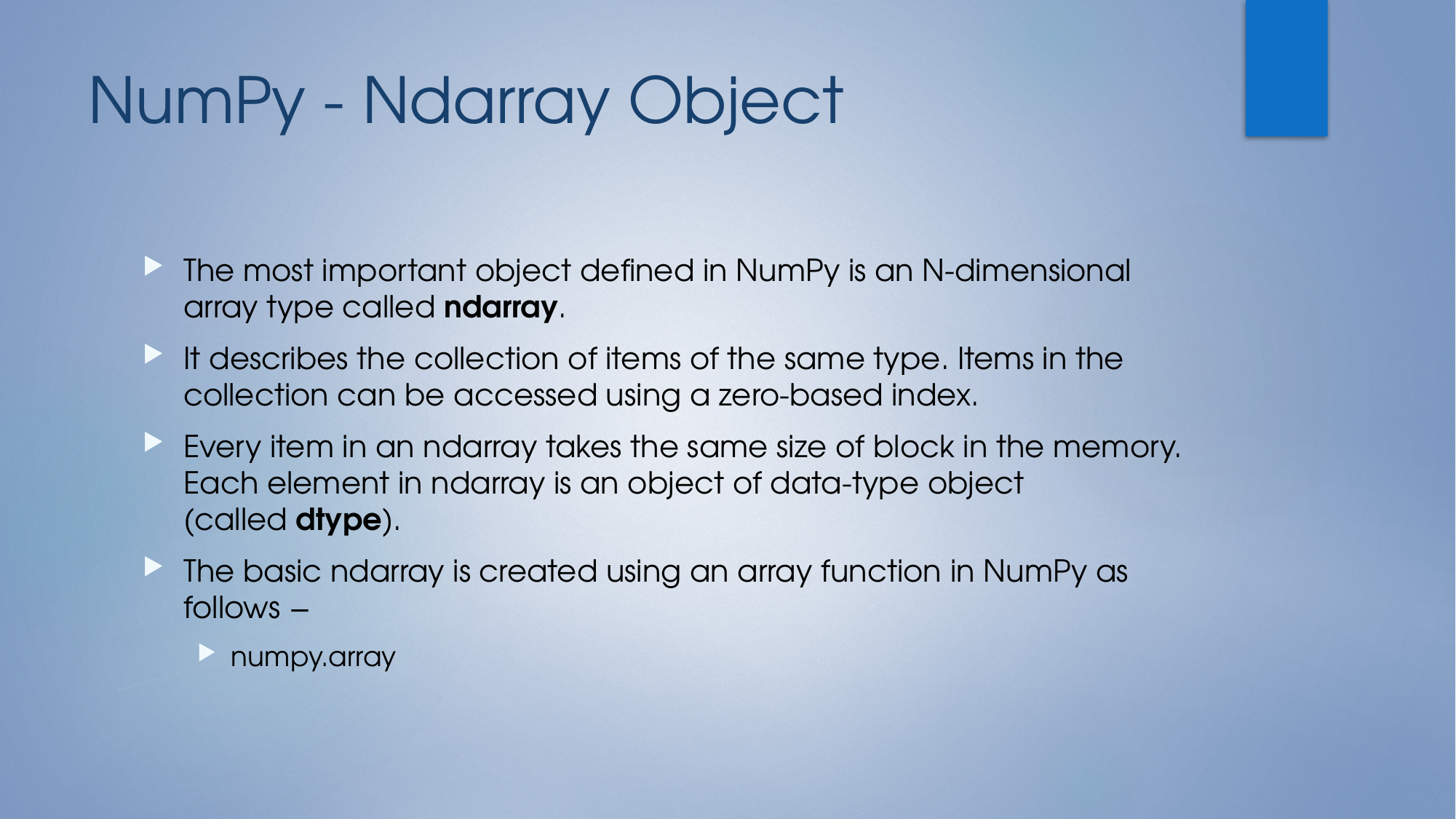

# NumPy - Ndarray Object
The most important object defined in NumPy is an N-dimensional array type called ndarray.
It describes the collection of items of the same type. Items in the collection can be accessed using a zero-based index.
Every item in an ndarray takes the same size of block in the memory. Each element in ndarray is an object of data-type object (called dtype).
The basic ndarray is created using an array function in NumPy as follows −
numpy.array